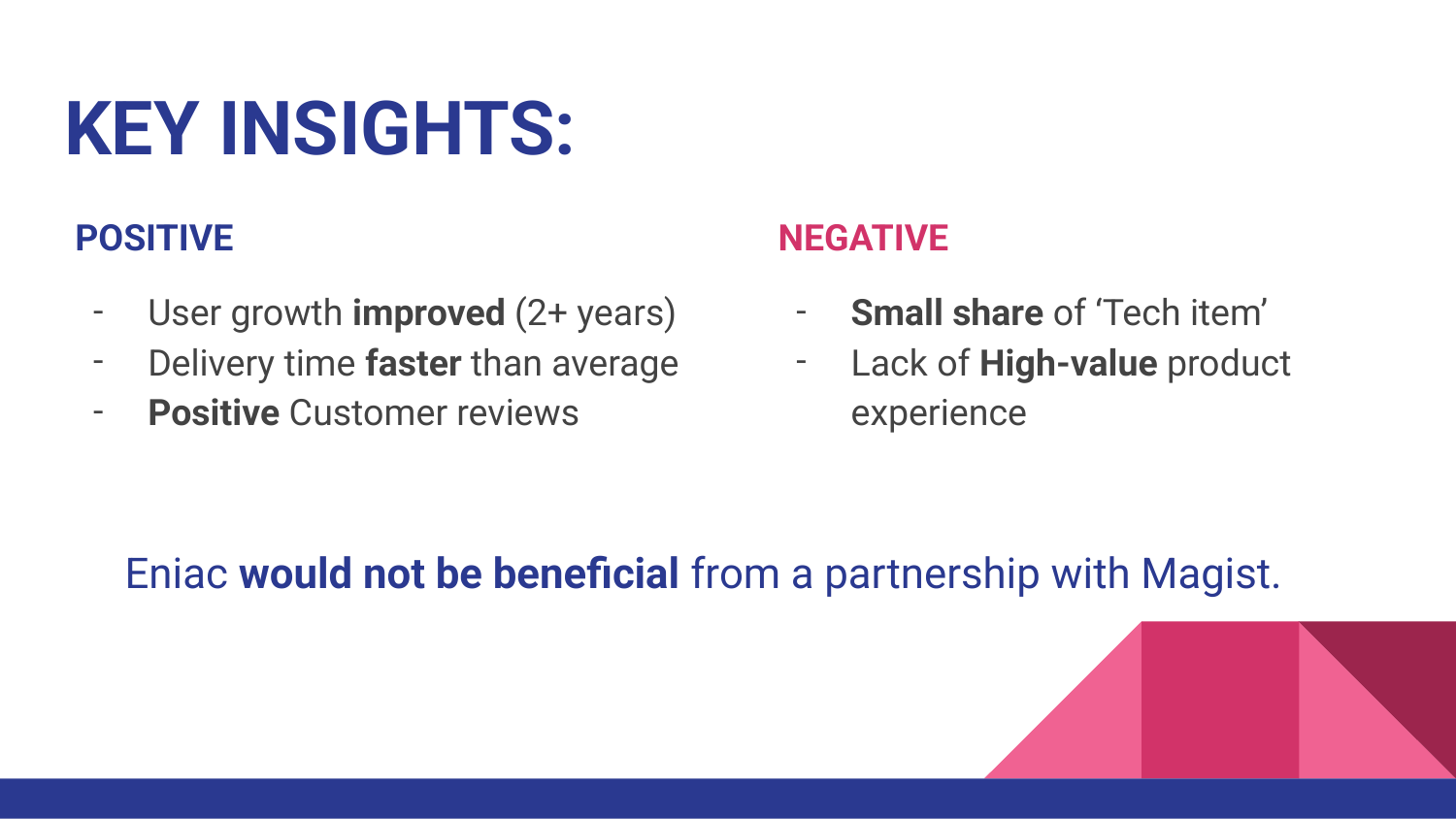

# KEY INSIGHTS:
POSITIVE
User growth improved (2+ years)
Delivery time faster than average
Positive Customer reviews

NEGATIVE
Small share of ‘Tech item’
Lack of High-value product experience
Eniac would not be beneficial from a partnership with Magist.